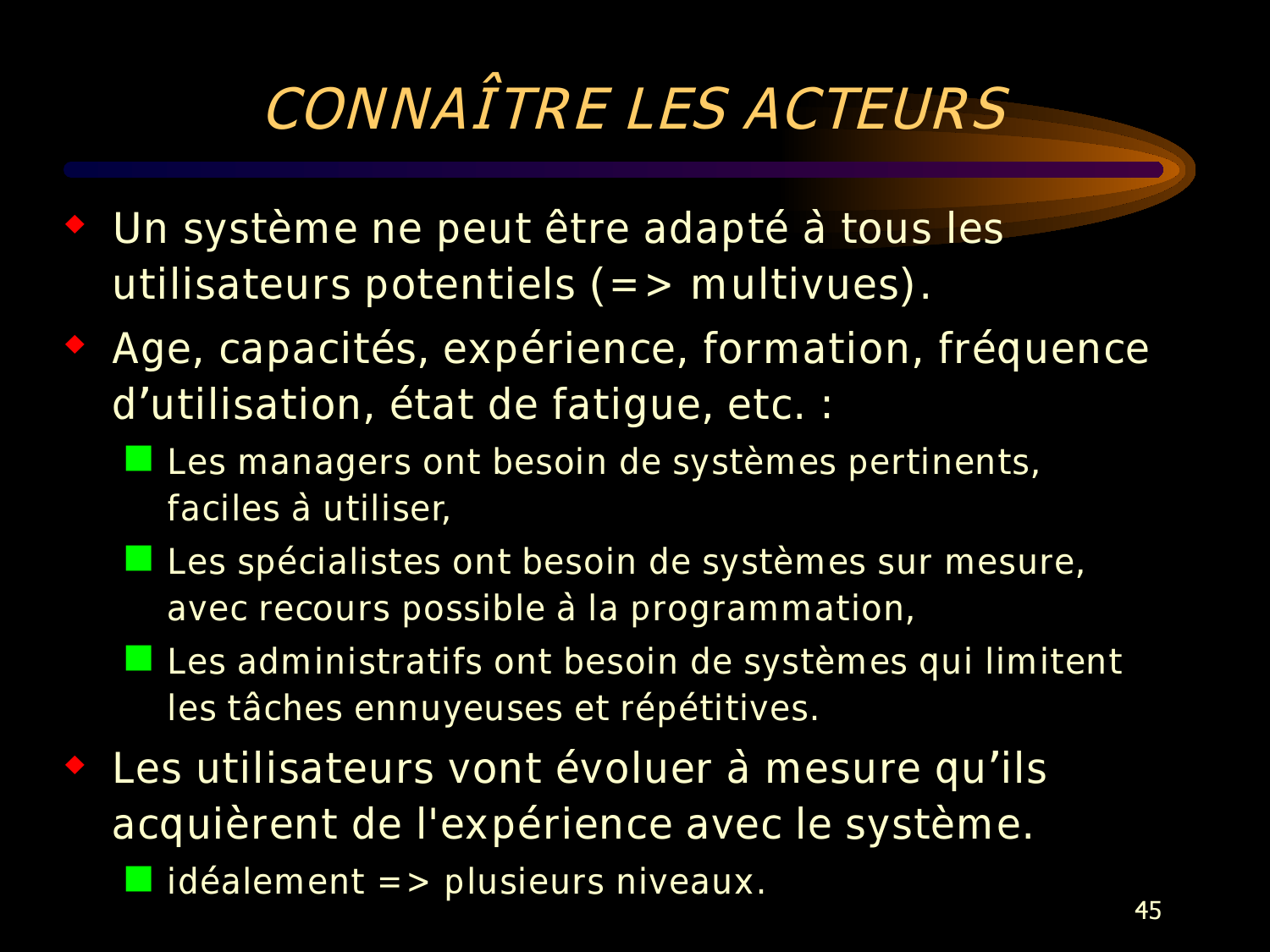

# CONNAÎTRE LES ACTEURS
Un système ne peut être adapté à tous les utilisateurs potentiels (=> multivues).
Age, capacités, expérience, formation, fréquence d’utilisation, état de fatigue, etc. :
Les managers ont besoin de systèmes pertinents, faciles à utiliser,
Les spécialistes ont besoin de systèmes sur mesure, avec recours possible à la programmation,
Les administratifs ont besoin de systèmes qui limitent les tâches ennuyeuses et répétitives.
Les utilisateurs vont évoluer à mesure qu’ils acquièrent de l'expérience avec le système.
idéalement => plusieurs niveaux.

45